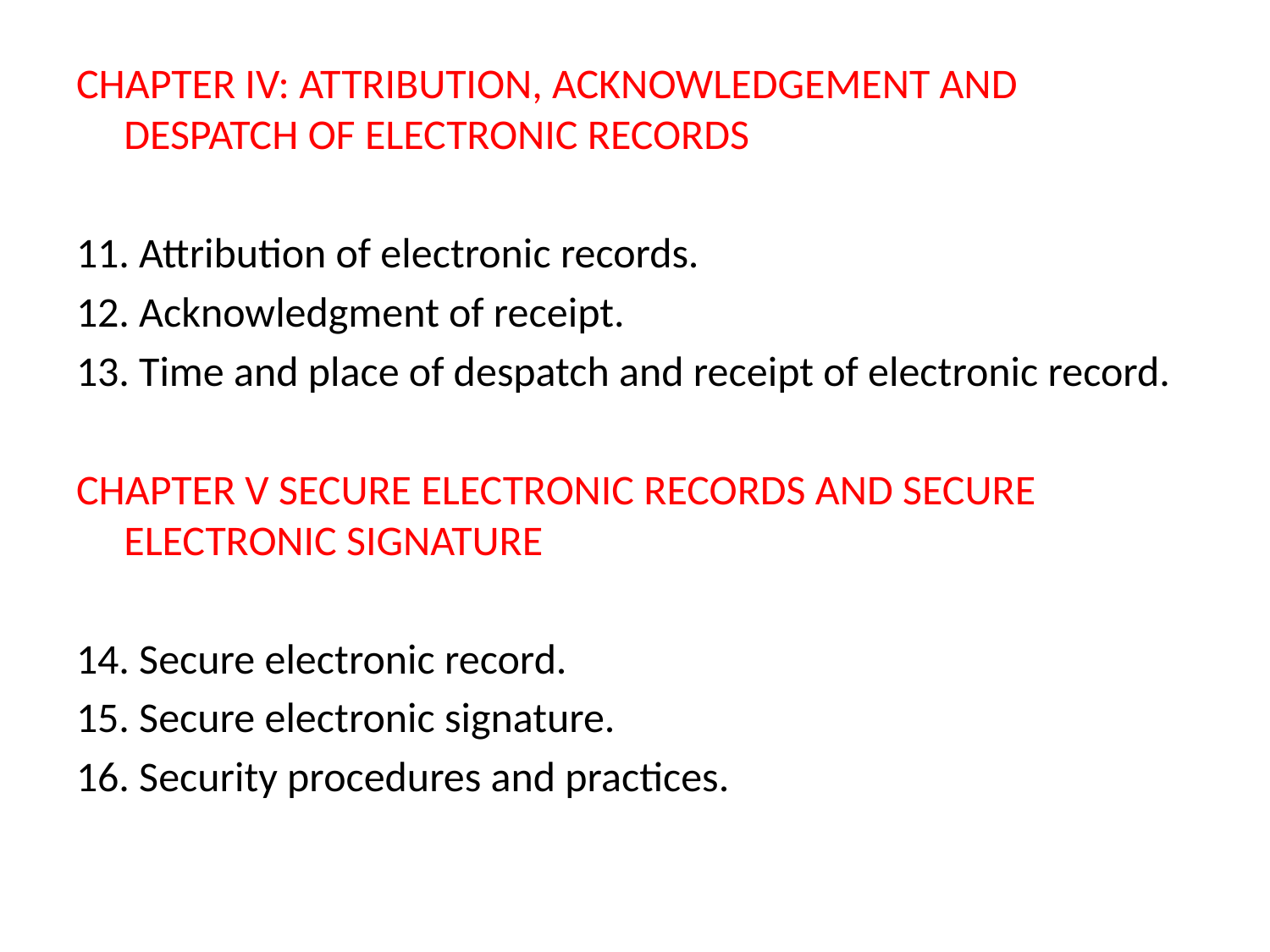

CHAPTER IV: ATTRIBUTION, ACKNOWLEDGEMENT AND DESPATCH OF ELECTRONIC RECORDS

11. Attribution of electronic records.
12. Acknowledgment of receipt.
13. Time and place of despatch and receipt of electronic record.

CHAPTER V SECURE ELECTRONIC RECORDS AND SECURE ELECTRONIC SIGNATURE

14. Secure electronic record.
15. Secure electronic signature.
16. Security procedures and practices.